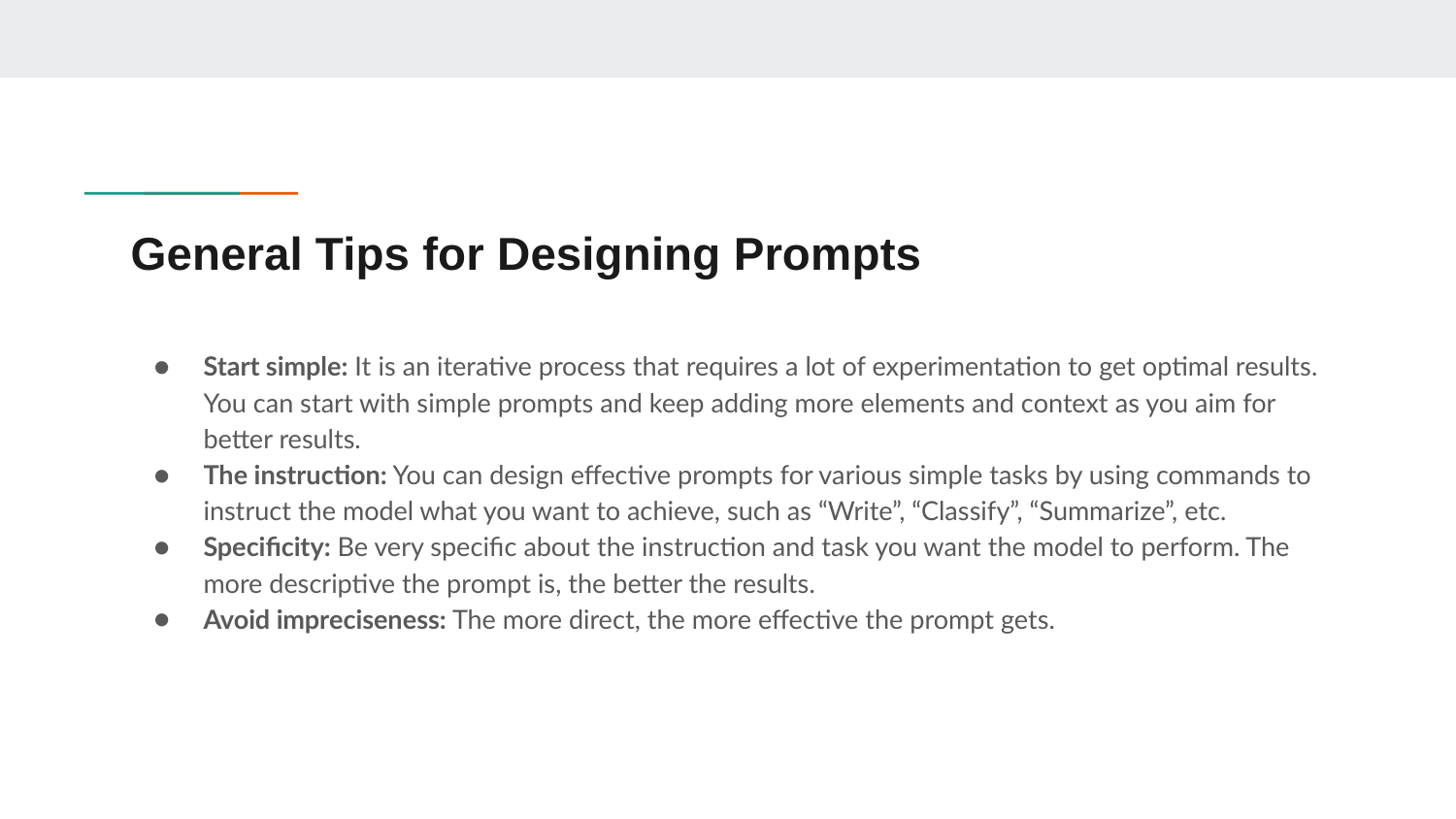

# General Tips for Designing Prompts
Start simple: It is an iterative process that requires a lot of experimentation to get optimal results. You can start with simple prompts and keep adding more elements and context as you aim for better results.
The instruction: You can design effective prompts for various simple tasks by using commands to instruct the model what you want to achieve, such as “Write”, “Classify”, “Summarize”, etc.
Specificity: Be very specific about the instruction and task you want the model to perform. The more descriptive the prompt is, the better the results.
Avoid impreciseness: The more direct, the more effective the prompt gets.